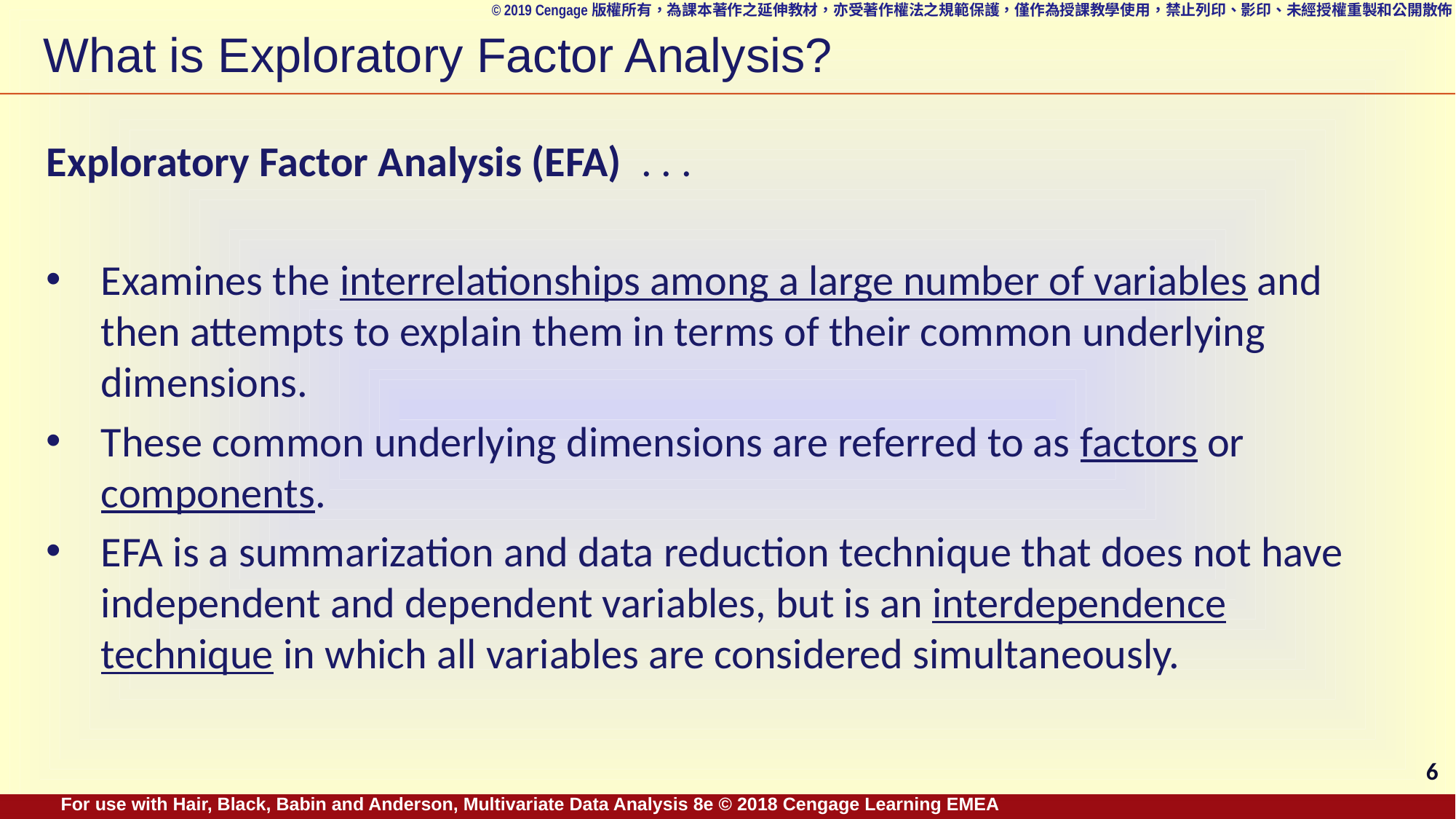

# What is Exploratory Factor Analysis?
Exploratory Factor Analysis (EFA)  . . .

Examines the interrelationships among a large number of variables and then attempts to explain them in terms of their common underlying dimensions.
These common underlying dimensions are referred to as factors or components.
EFA is a summarization and data reduction technique that does not have independent and dependent variables, but is an interdependence technique in which all variables are considered simultaneously.

6
For use with Hair, Black, Babin and Anderson, Multivariate Data Analysis 8e © 2018 Cengage Learning EMEA